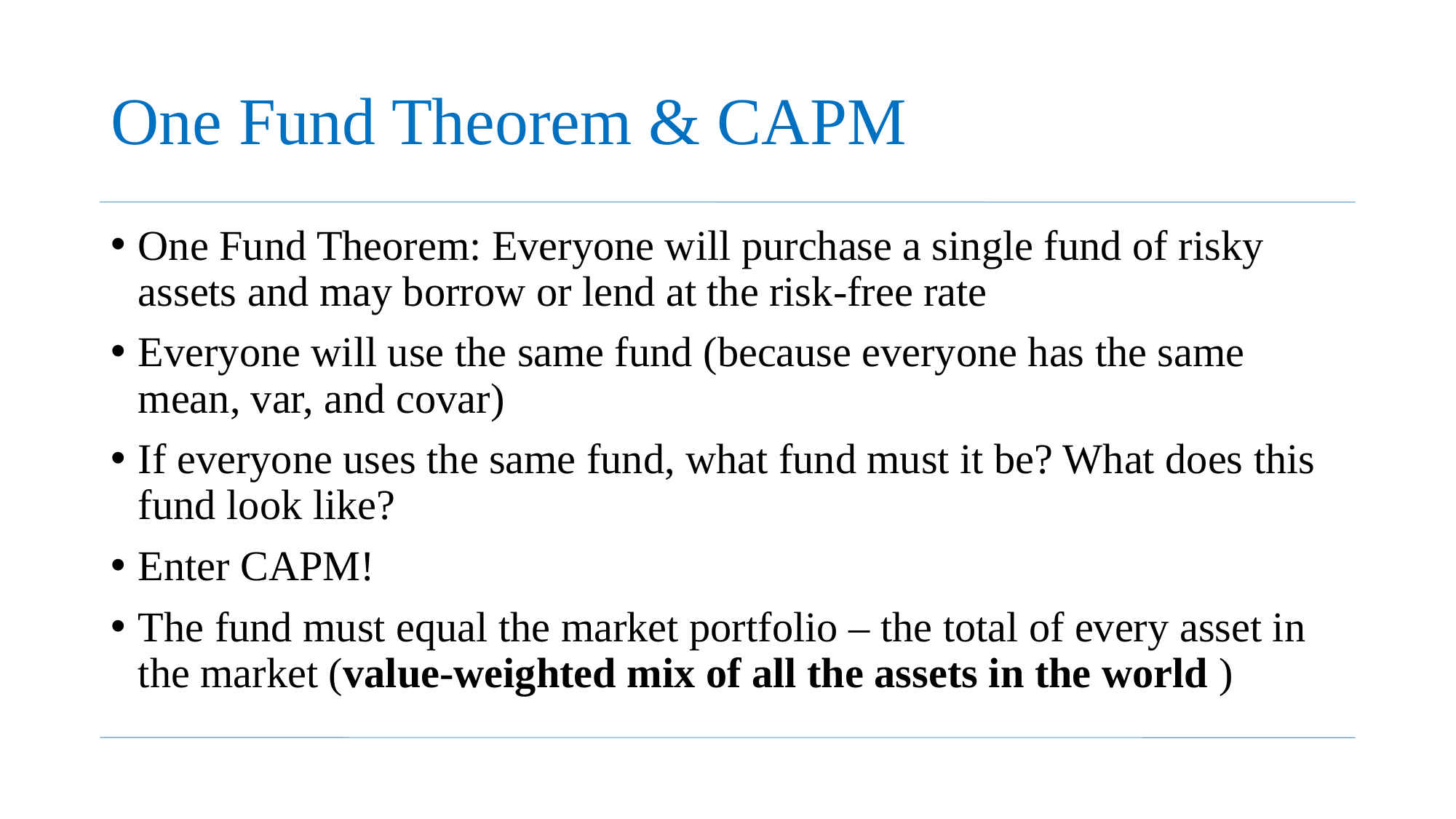

# One Fund Theorem & CAPM
One Fund Theorem: Everyone will purchase a single fund of risky assets and may borrow or lend at the risk-free rate
Everyone will use the same fund (because everyone has the same mean, var, and covar)
If everyone uses the same fund, what fund must it be? What does this fund look like?
Enter CAPM!
The fund must equal the market portfolio – the total of every asset in the market (value-weighted mix of all the assets in the world )